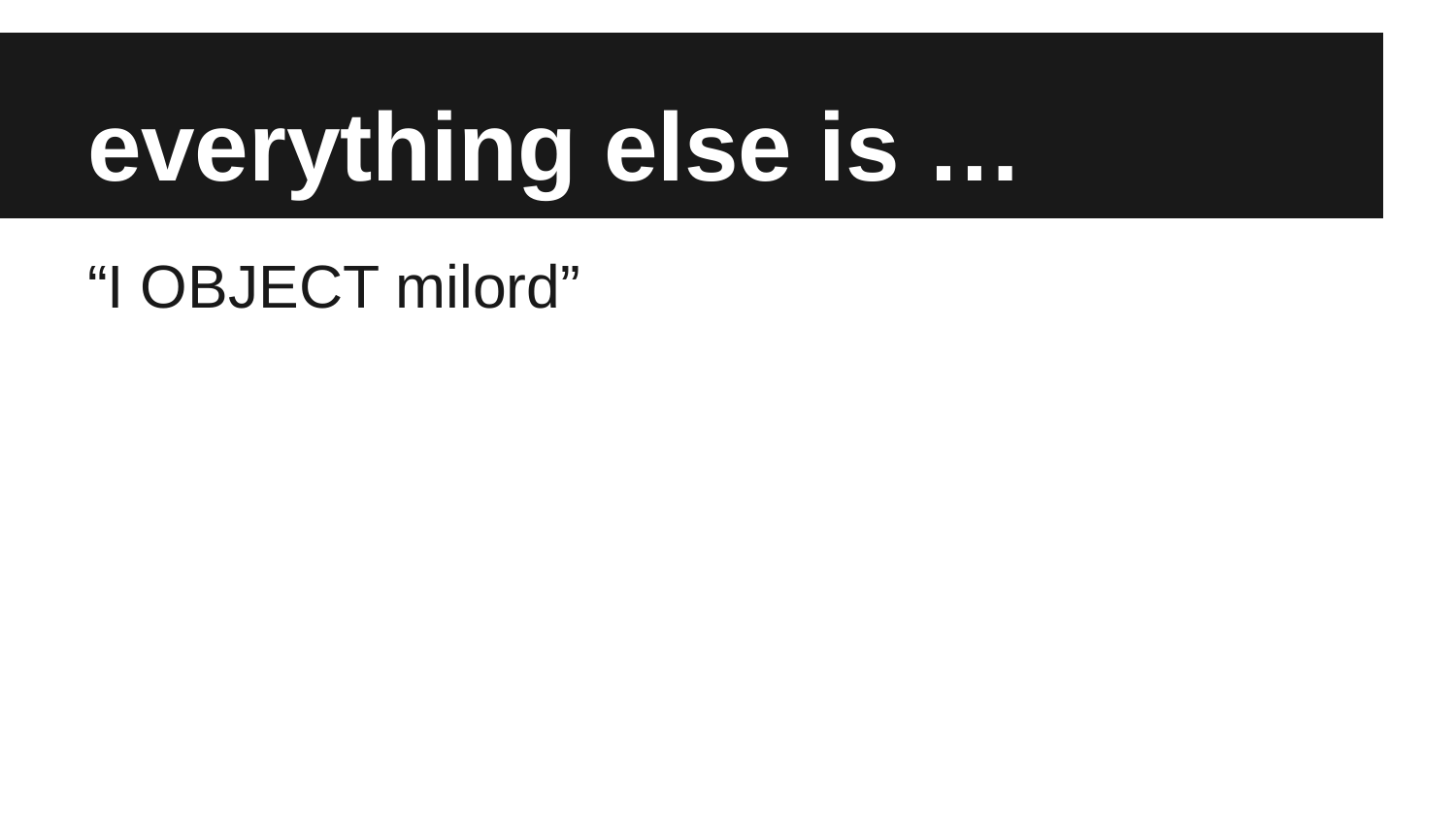

# everything else is …
“I OBJECT milord”